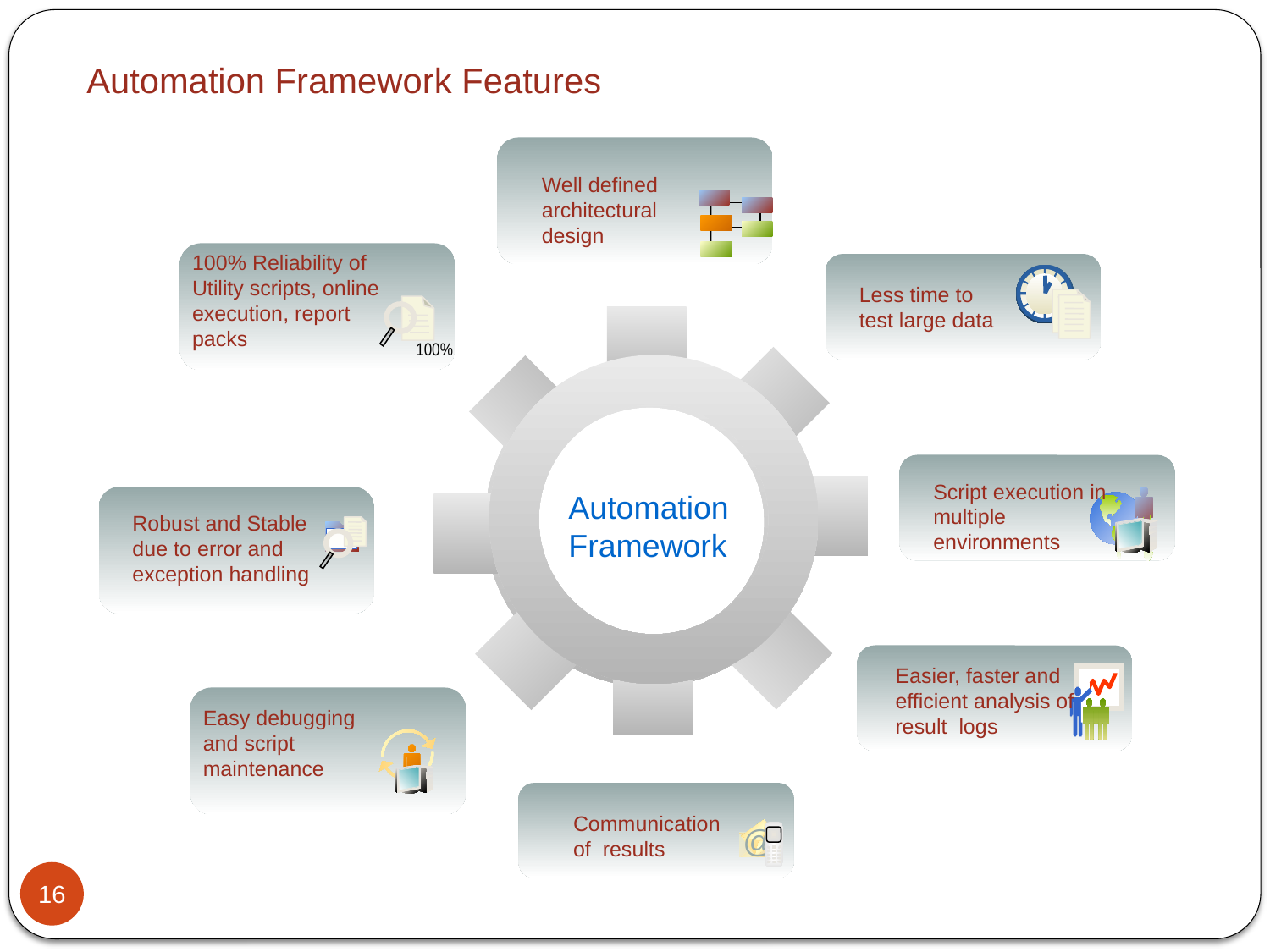

Automation Framework Features

Well defined
architectural
design

100% Reliability of
Utility scripts, online execution, report packs

Less time to
test large data

100%

Script execution in multiple environments
Automation
Framework

Robust and Stable
due to error and exception handling

Easier, faster and efficient analysis of result  logs

Easy debugging and script maintenance

Communication of  results
@

16